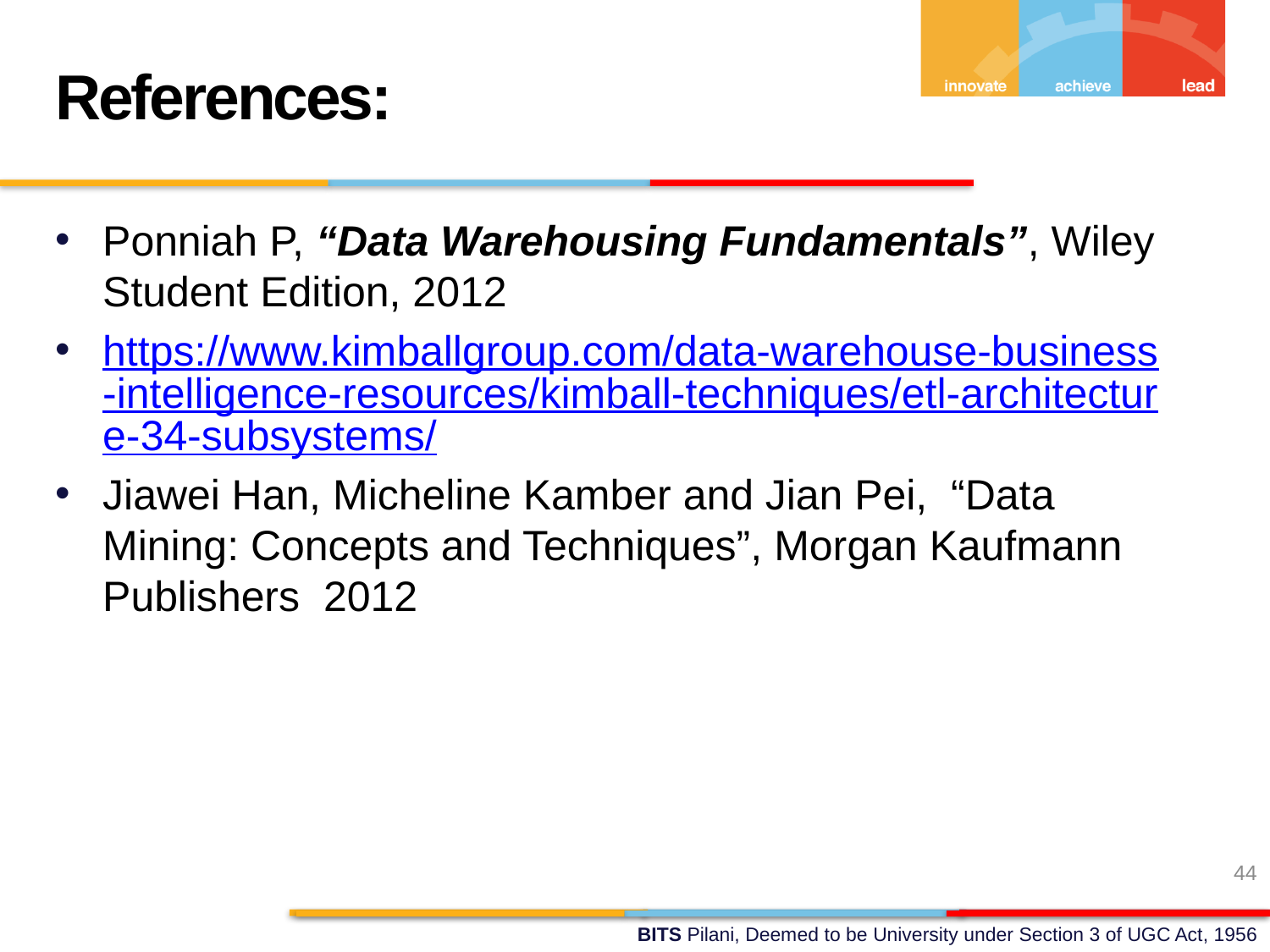

References:
Ponniah P, “Data Warehousing Fundamentals”, Wiley Student Edition, 2012
https://www.kimballgroup.com/data-warehouse-business-intelligence-resources/kimball-techniques/etl-architecture-34-subsystems/
Jiawei Han, Micheline Kamber and Jian Pei,  “Data Mining: Concepts and Techniques”, Morgan Kaufmann Publishers  2012

44